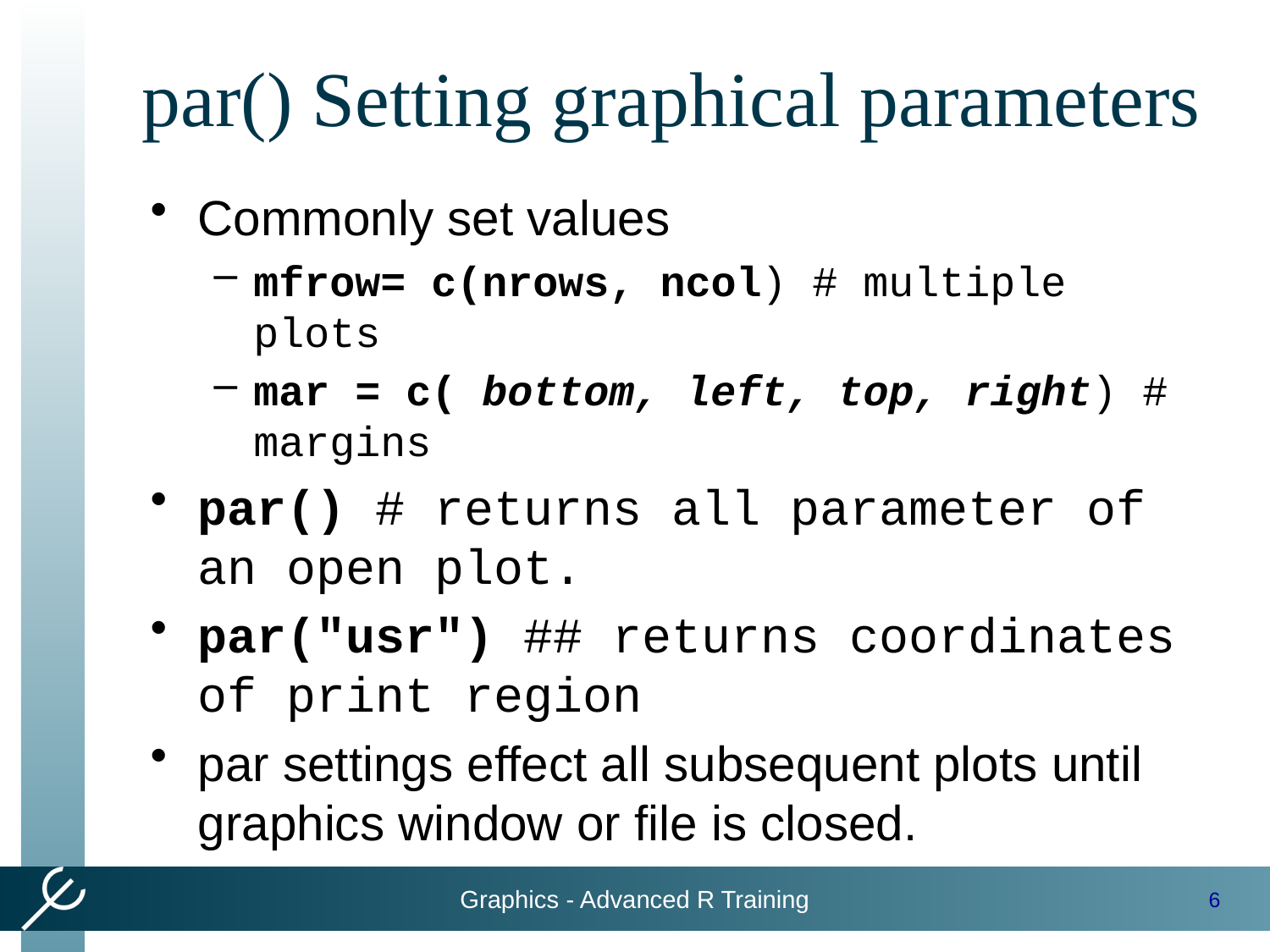

# par() Setting graphical parameters
Commonly set values
mfrow= c(nrows, ncol) # multiple plots
mar = c( bottom, left, top, right) # margins
par() # returns all parameter of an open plot.
par("usr") ## returns coordinates of print region
par settings effect all subsequent plots until graphics window or file is closed.